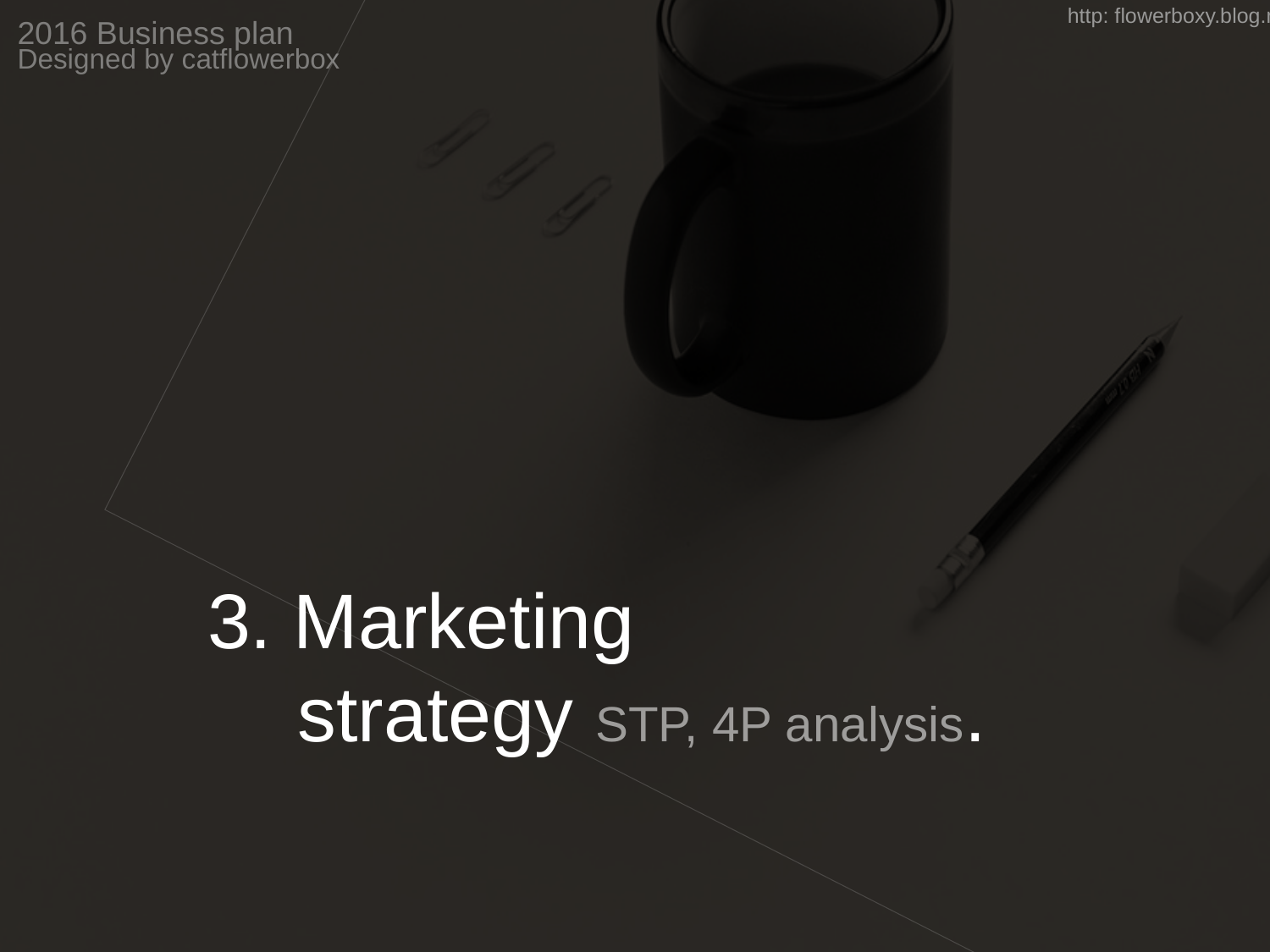

http: flowerboxy.blog.me
2016 Business plan
Designed by catflowerbox
3. Marketing
     strategy STP, 4P analysis.